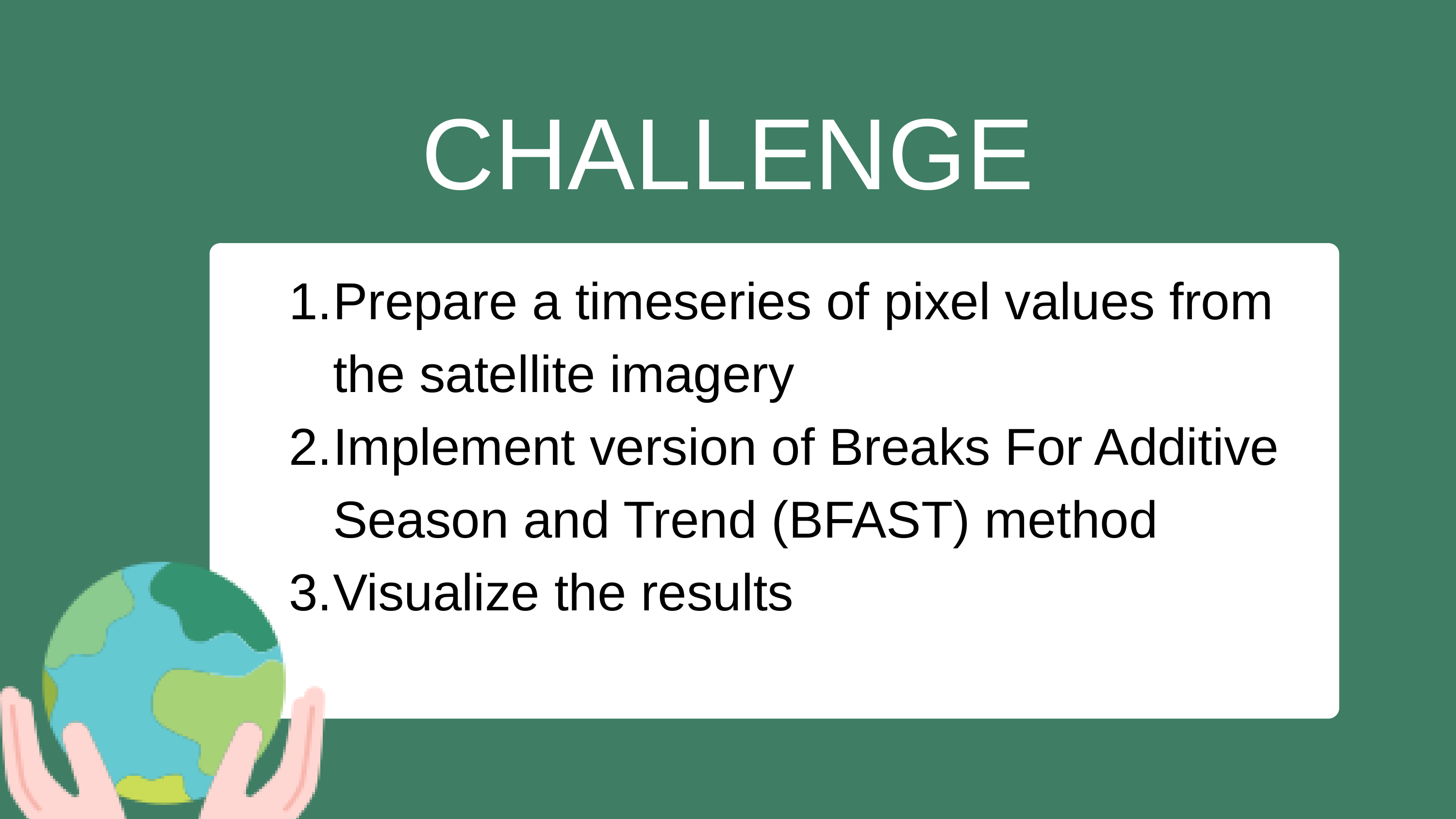

CHALLENGE

Prepare a timeseries of pixel values from the satellite imagery
Implement version of Breaks For Additive Season and Trend (BFAST) method
Visualize the results